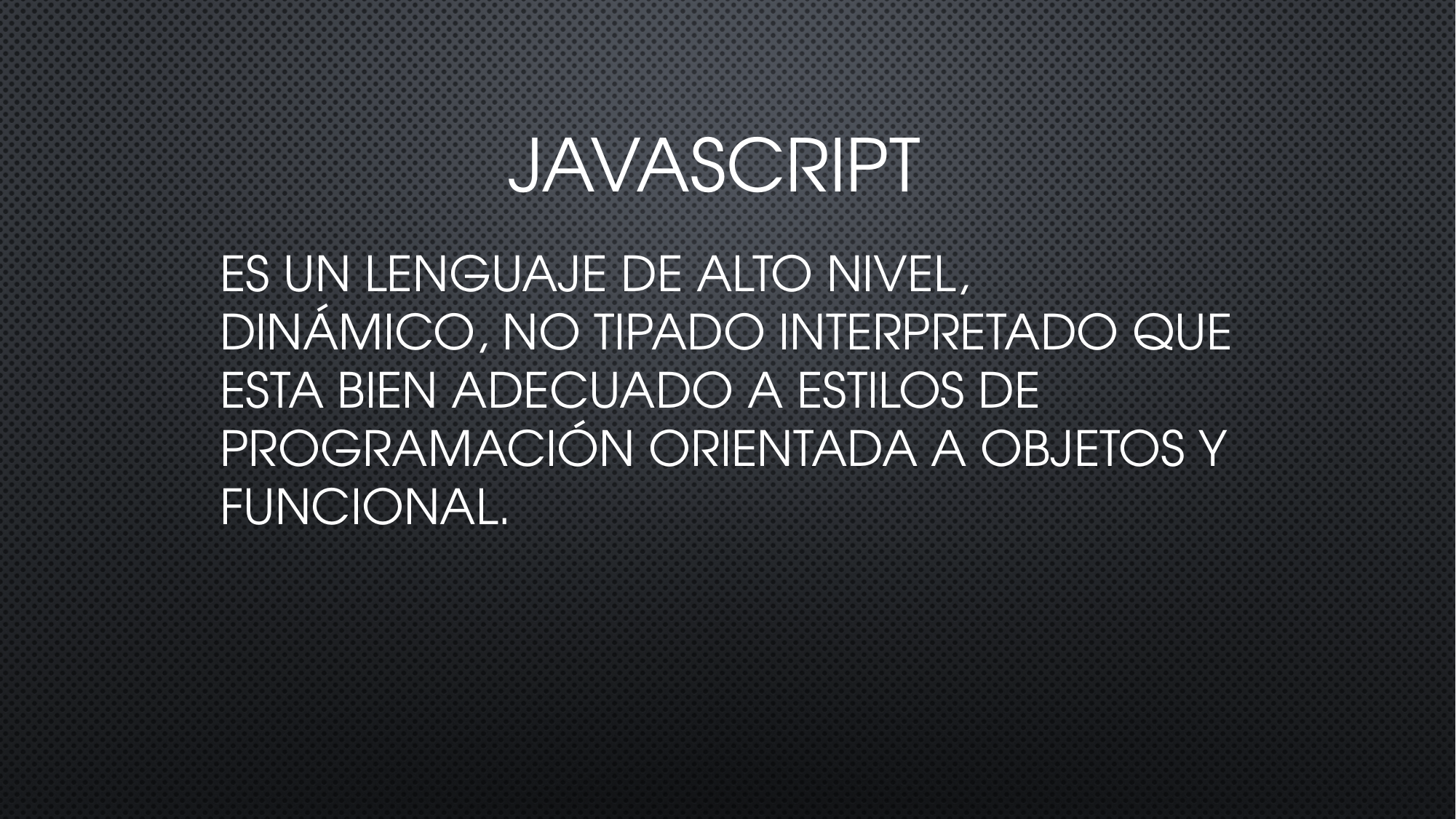

# JavaScript
es un lenguaje de alto nivel, dinámico, no tipado interpretado que esta bien adecuado a estilos de programación orientada a objetos y funcional.